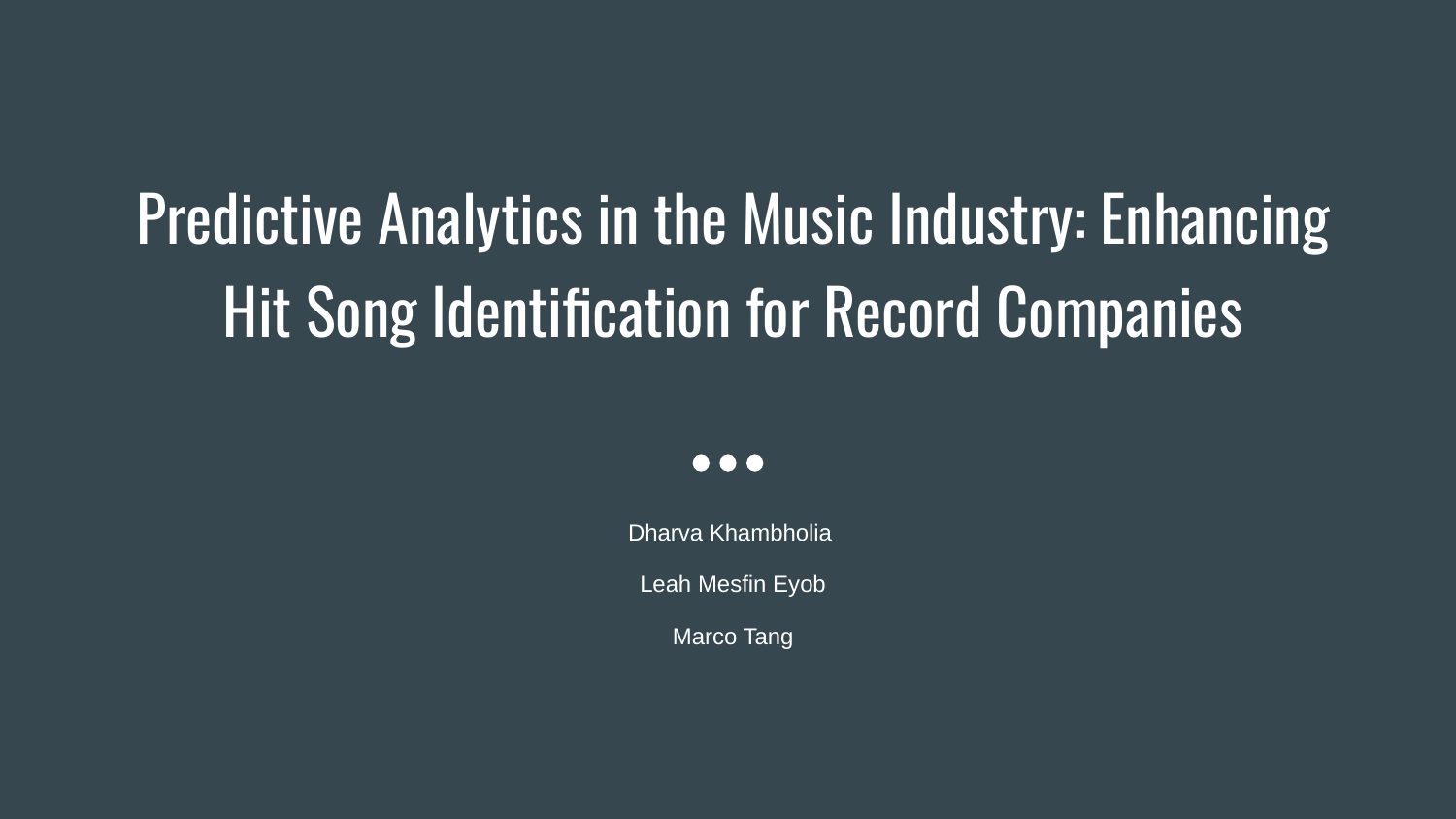

# Predictive Analytics in the Music Industry: Enhancing Hit Song Identification for Record Companies
Dharva Khambholia

Leah Mesfin Eyob

Marco Tang